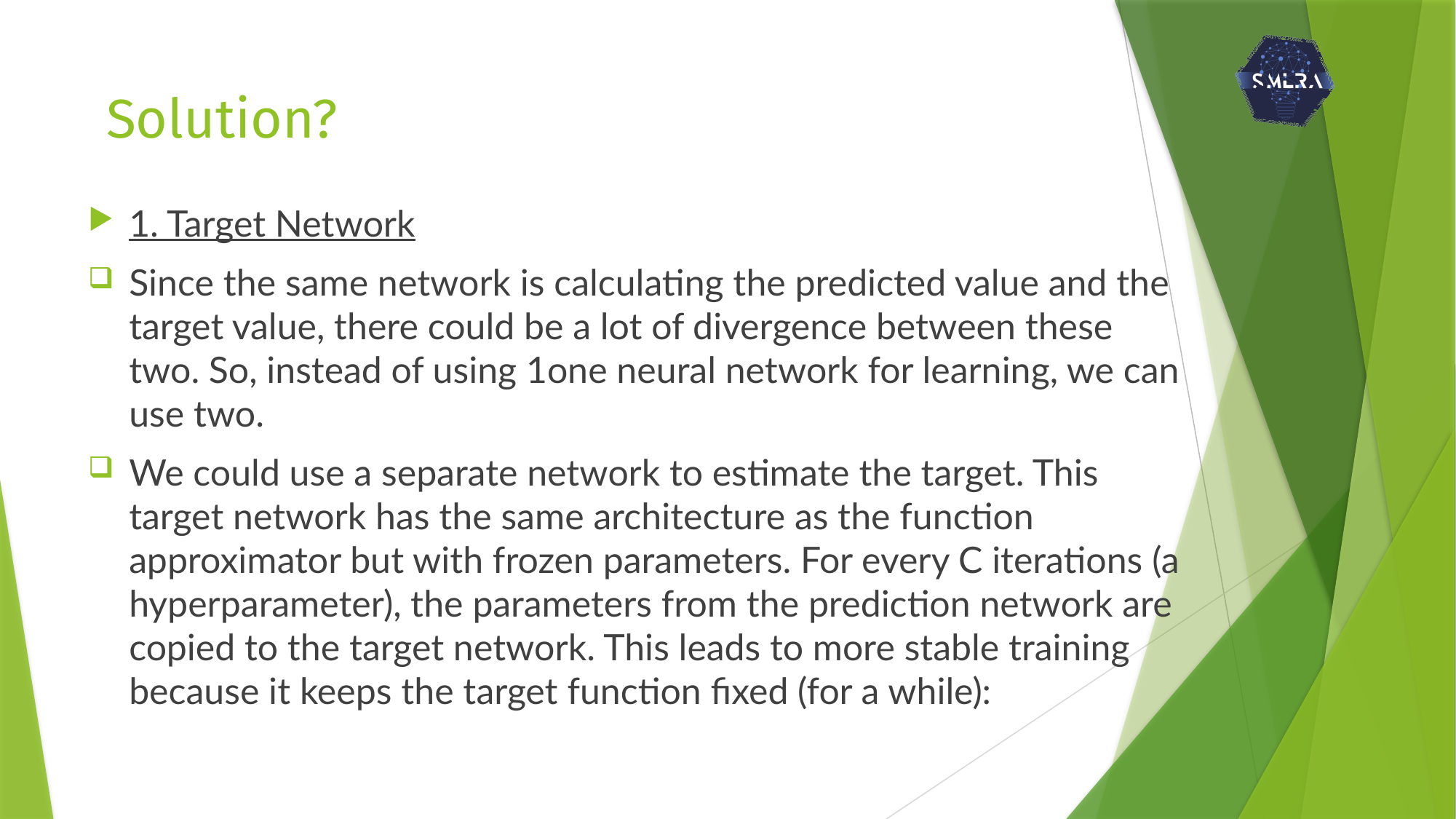

# Solution?
1. Target Network
Since the same network is calculating the predicted value and the target value, there could be a lot of divergence between these two. So, instead of using 1one neural network for learning, we can use two.
We could use a separate network to estimate the target. This target network has the same architecture as the function approximator but with frozen parameters. For every C iterations (a hyperparameter), the parameters from the prediction network are copied to the target network. This leads to more stable training because it keeps the target function fixed (for a while):